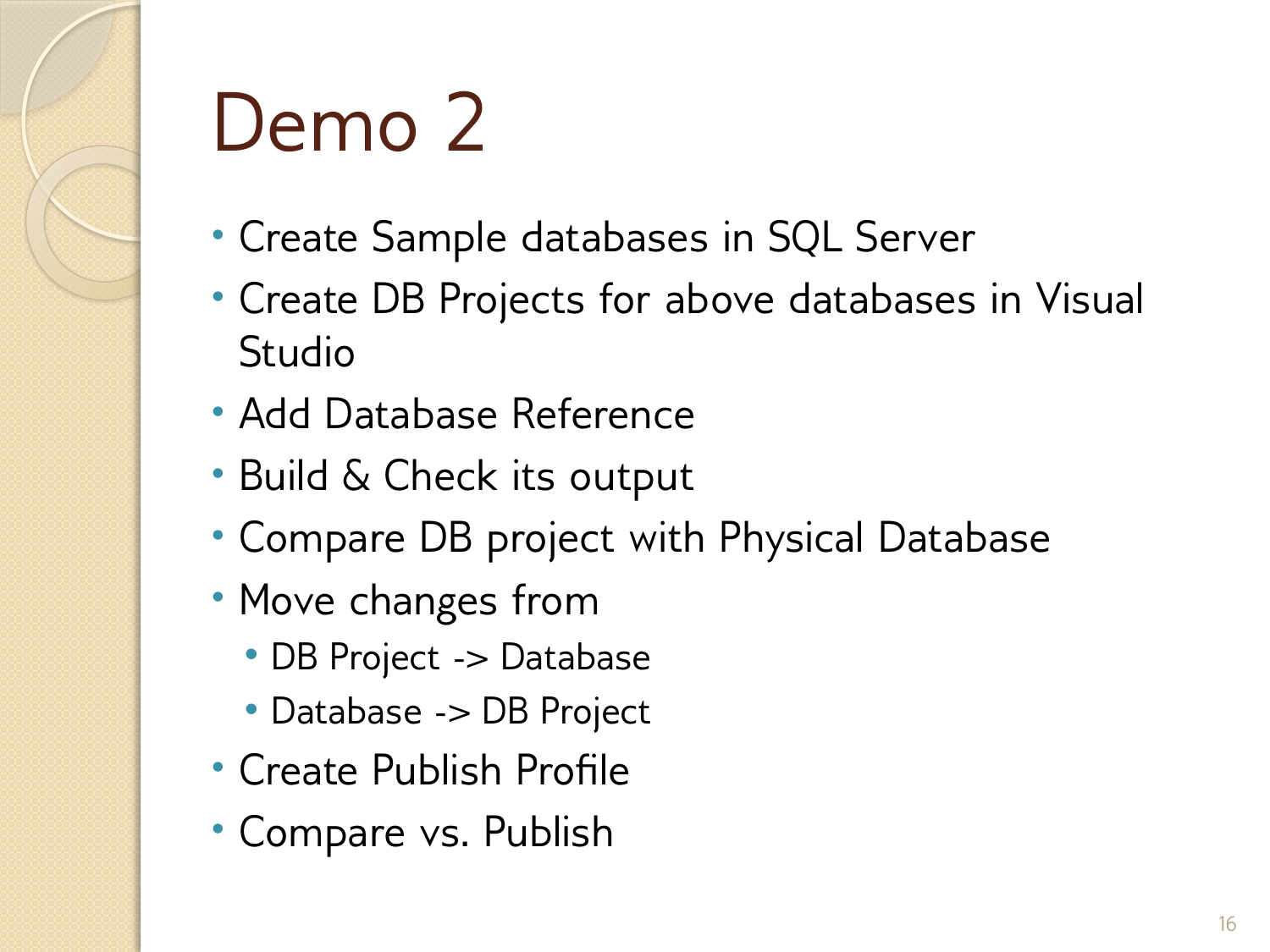

# Demo 2
Create Sample databases in SQL Server
Create DB Projects for above databases in Visual Studio
Add Database Reference
Build & Check its output
Compare DB project with Physical Database
Move changes from
DB Project -> Database
Database -> DB Project
Create Publish Profile
Compare vs. Publish

16